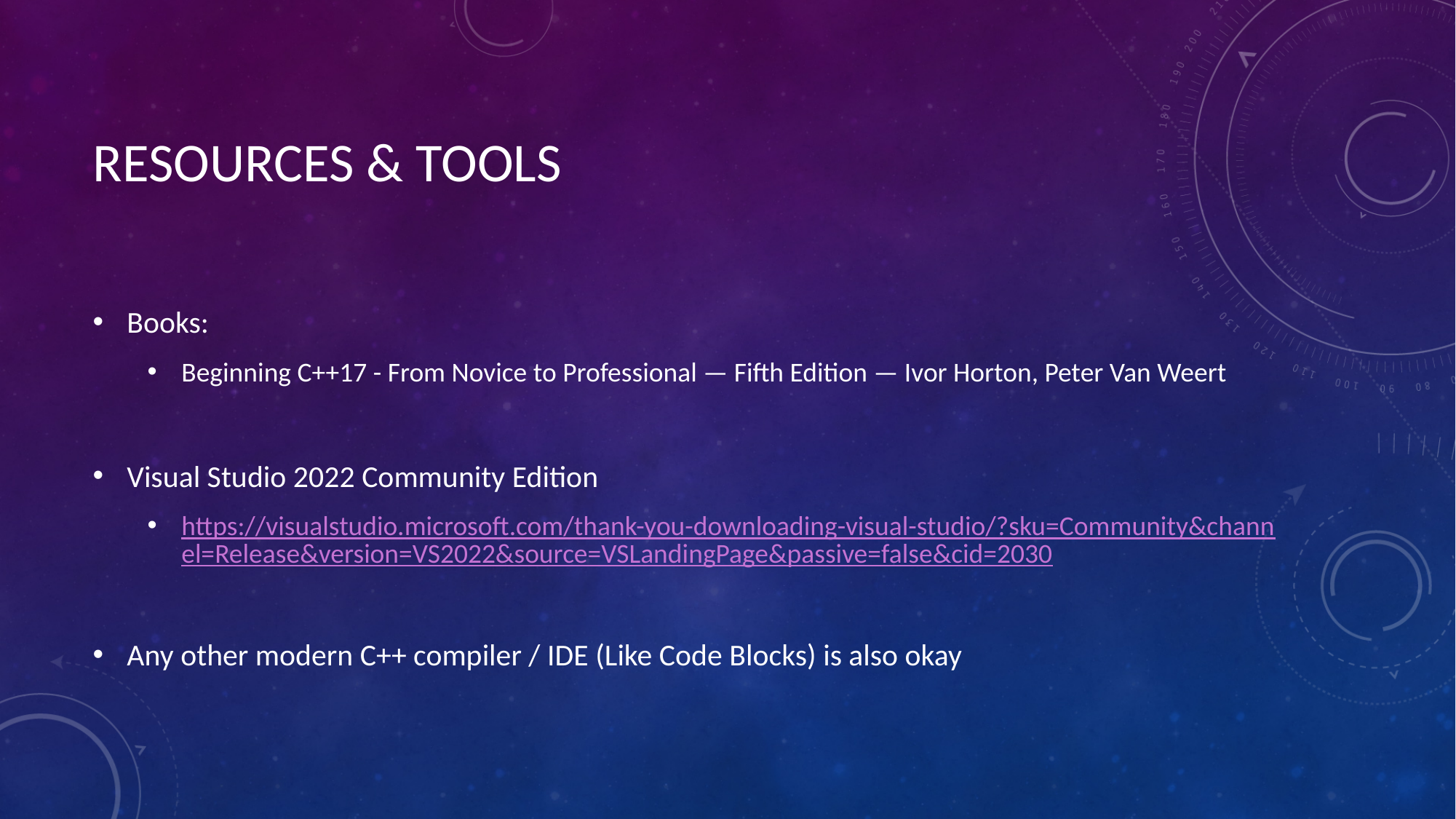

# Resources & Tools
Books:
Beginning C++17 - From Novice to Professional — Fifth Edition — Ivor Horton, Peter Van Weert

Visual Studio 2022 Community Edition
https://visualstudio.microsoft.com/thank-you-downloading-visual-studio/?sku=Community&channel=Release&version=VS2022&source=VSLandingPage&passive=false&cid=2030

Any other modern C++ compiler / IDE (Like Code Blocks) is also okay